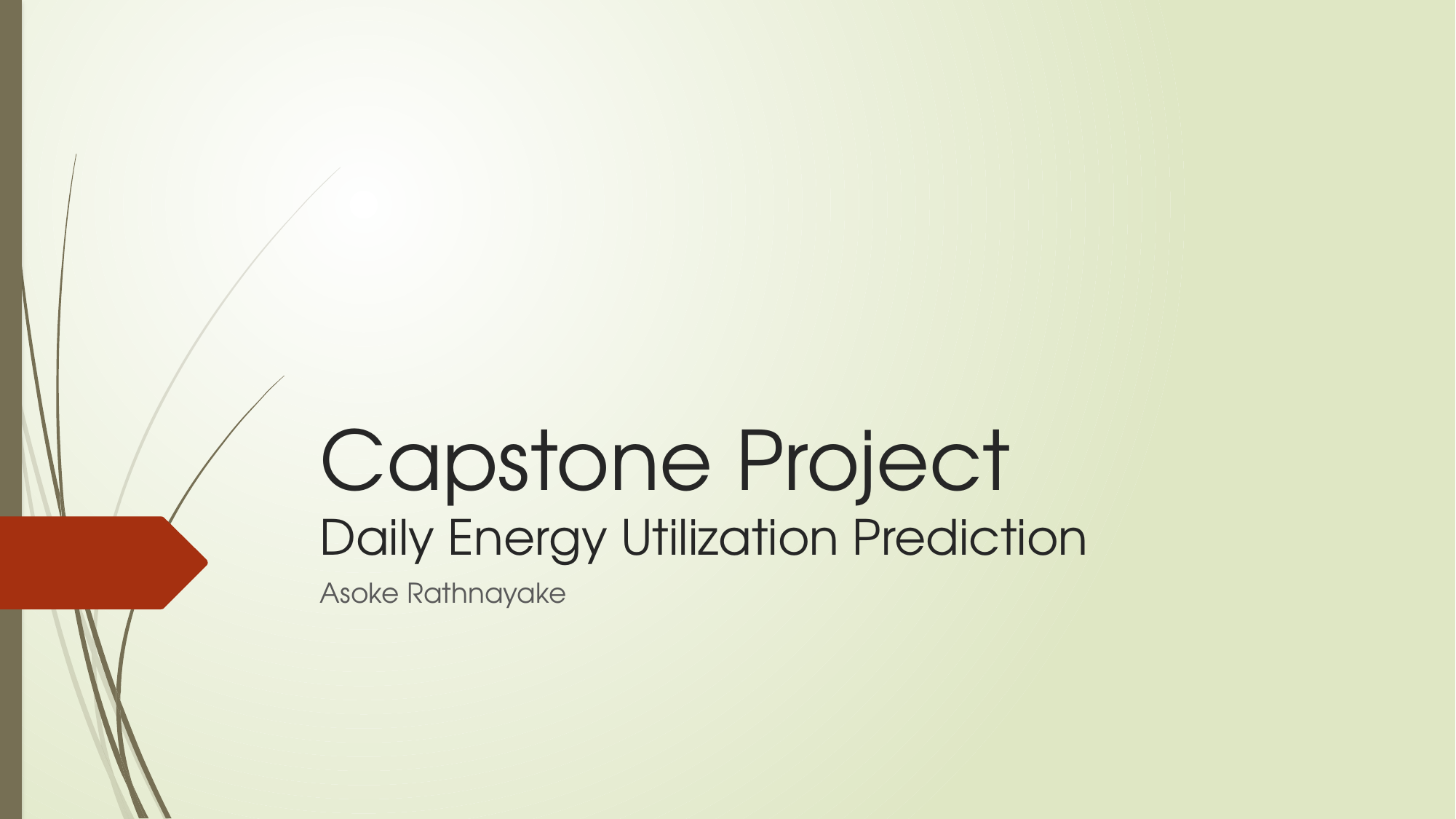

# Capstone Project Daily Energy Utilization Prediction
Asoke Rathnayake